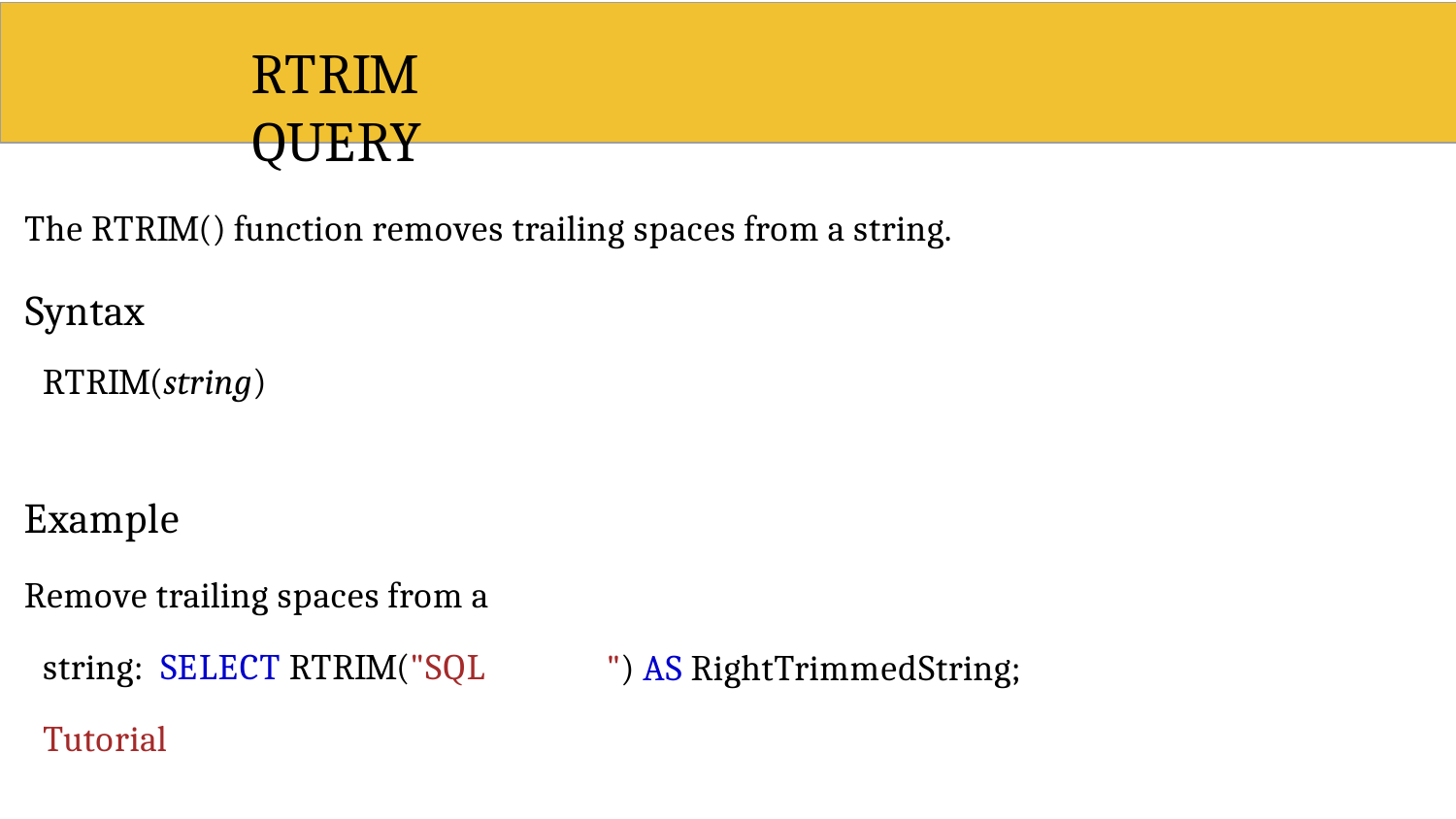

# RTRIM	QUERY
The RTRIM() function removes trailing spaces from a string.
Syntax
RTRIM(string)
Example
Remove trailing spaces from a string:  SELECT RTRIM("SQL Tutorial
") AS RightTrimmedString;